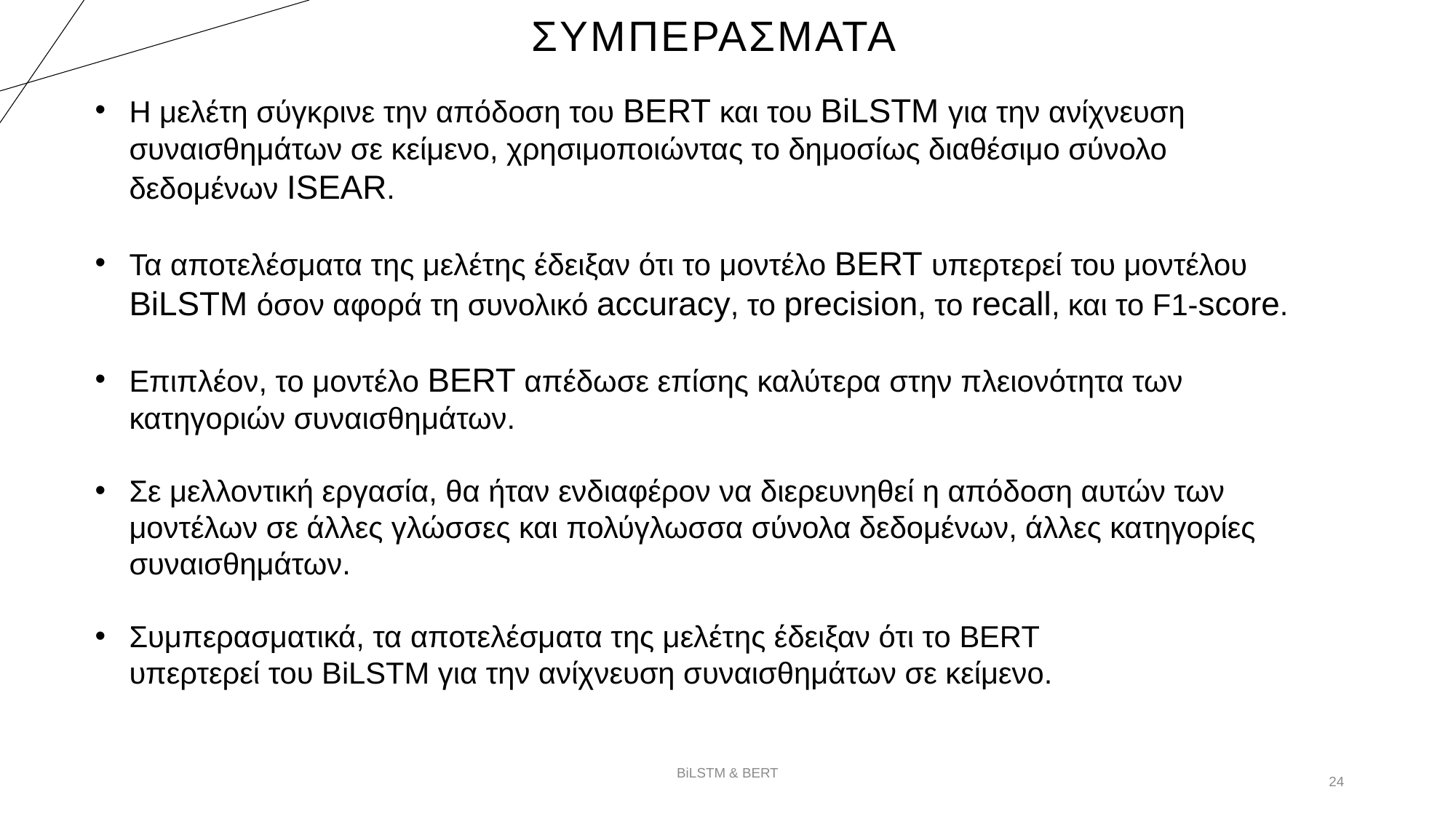

# ΣΥΜΠΕΡΑΣΜΑΤα
Η μελέτη σύγκρινε την απόδοση του BERT και του BiLSTM για την ανίχνευση συναισθημάτων σε κείμενο, χρησιμοποιώντας το δημοσίως διαθέσιμο σύνολο δεδομένων ISEAR.
Τα αποτελέσματα της μελέτης έδειξαν ότι το μοντέλο BERT υπερτερεί του μοντέλου BiLSTM όσον αφορά τη συνολικό accuracy, το precision, το recall, και το F1-score.

Επιπλέον, το μοντέλο BERT απέδωσε επίσης καλύτερα στην πλειονότητα των κατηγοριών συναισθημάτων.

Σε μελλοντική εργασία, θα ήταν ενδιαφέρον να διερευνηθεί η απόδοση αυτών των μοντέλων σε άλλες γλώσσες και πολύγλωσσα σύνολα δεδομένων, άλλες κατηγορίες συναισθημάτων.

Συμπερασματικά, τα αποτελέσματα της μελέτης έδειξαν ότι το BERT υπερτερεί του BiLSTM για την ανίχνευση συναισθημάτων σε κείμενο.

BiLSTM & BERT

24